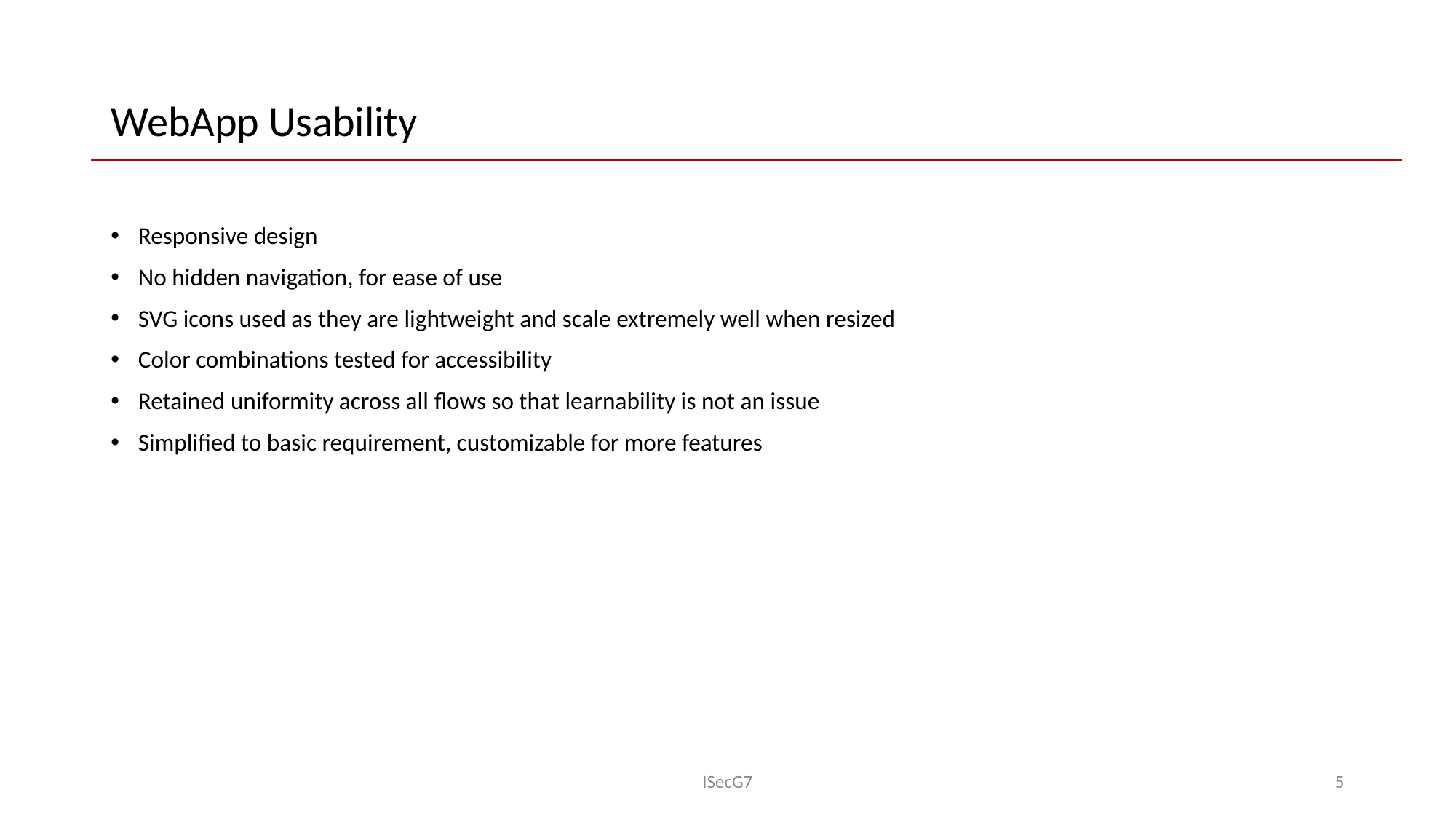

# WebApp Usability
Responsive design
No hidden navigation, for ease of use
SVG icons used as they are lightweight and scale extremely well when resized
Color combinations tested for accessibility
Retained uniformity across all flows so that learnability is not an issue
Simplified to basic requirement, customizable for more features

ISecG7
5